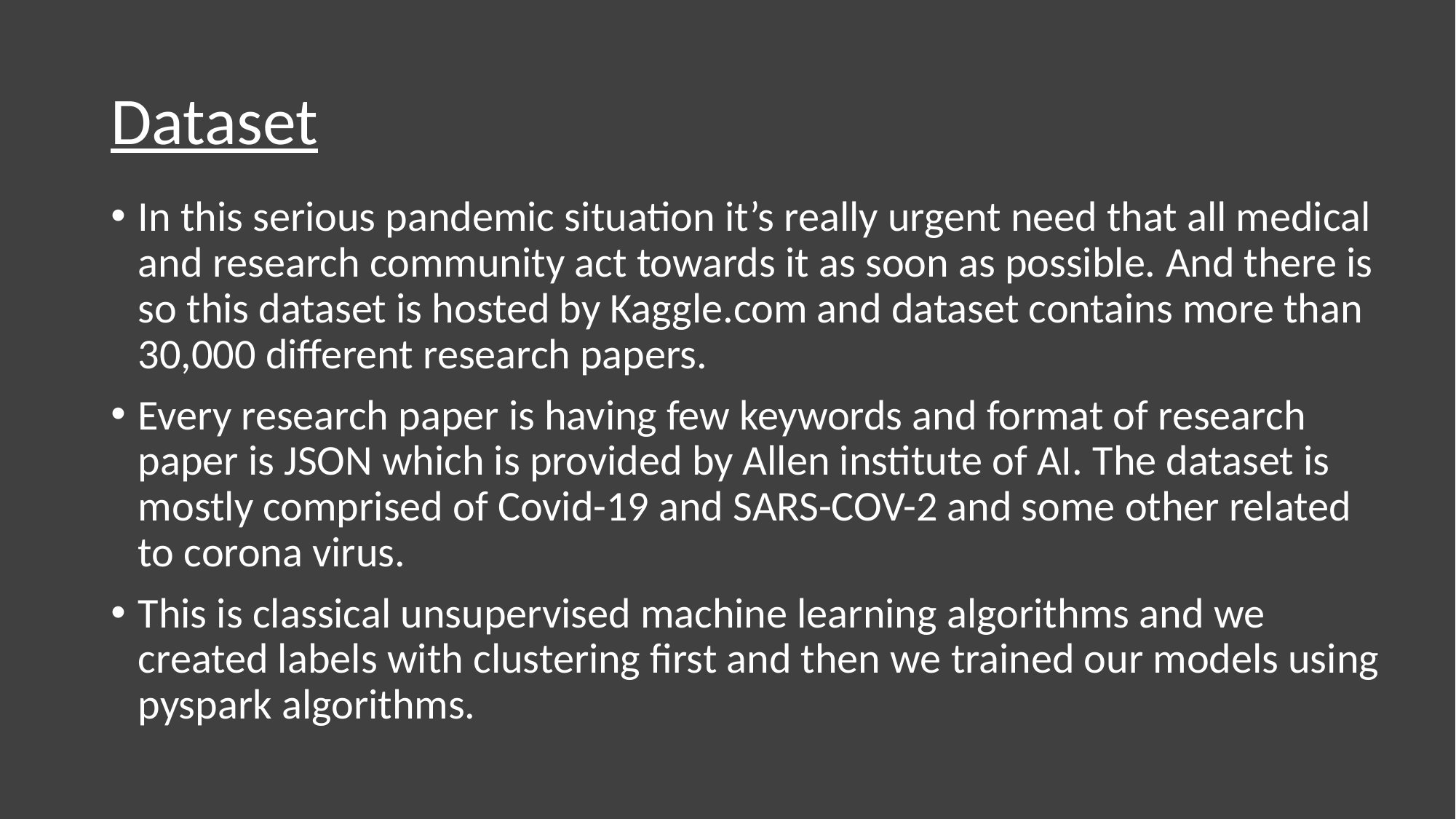

# Dataset
In this serious pandemic situation it’s really urgent need that all medical and research community act towards it as soon as possible. And there is so this dataset is hosted by Kaggle.com and dataset contains more than 30,000 different research papers.
Every research paper is having few keywords and format of research paper is JSON which is provided by Allen institute of AI. The dataset is mostly comprised of Covid-19 and SARS-COV-2 and some other related to corona virus.
This is classical unsupervised machine learning algorithms and we created labels with clustering first and then we trained our models using pyspark algorithms.